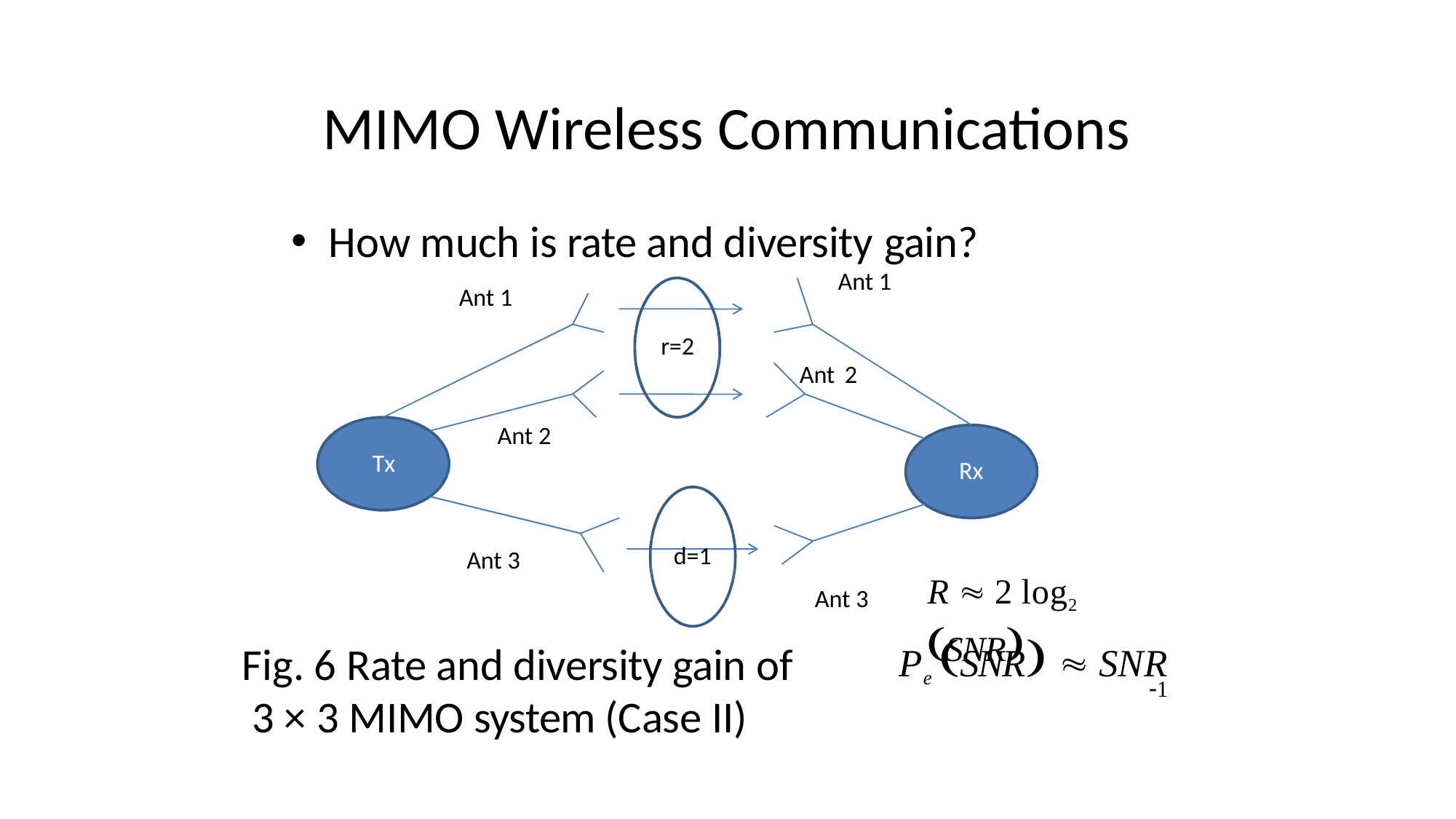

# MIMO Wireless Communications
How much is rate and diversity gain?
Ant 1

Ant 1

r=2
Ant 2

Ant 2

Tx
Rx

d=1
Ant 3
R ≈ 2 log2 (SNR)
Ant 3
Fig. 6 Rate and diversity gain of  3 × 3 MIMO system (Case II)
Pe (SNR) ≈ SNR
−1